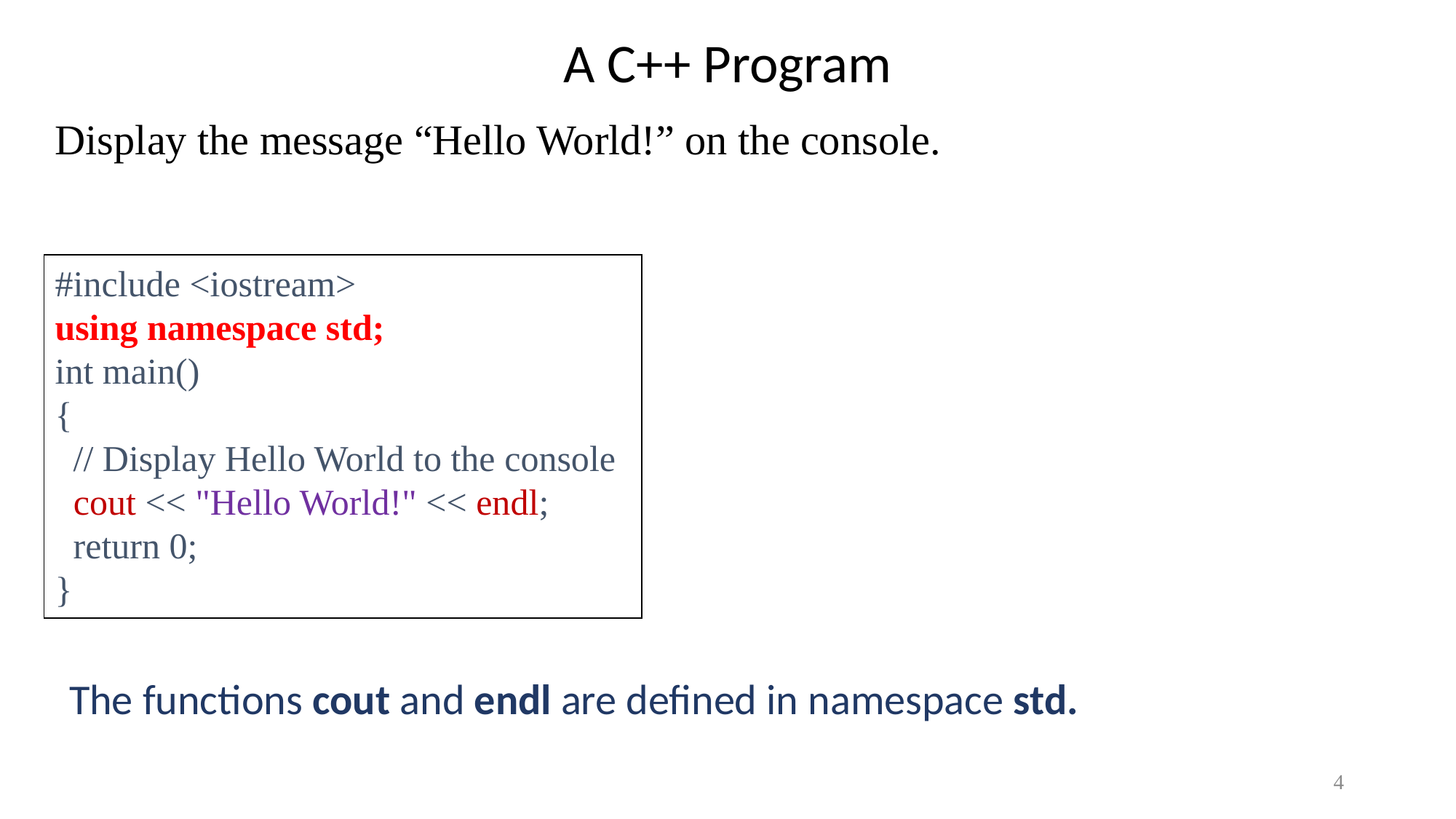

# A C++ Program
Display the message “Hello World!” on the console.

#include <iostream>
using namespace std;
int main()
{
  // Display Hello World to the console
  cout << "Hello World!" << endl;
  return 0;
}
The functions cout and endl are defined in namespace std.
4